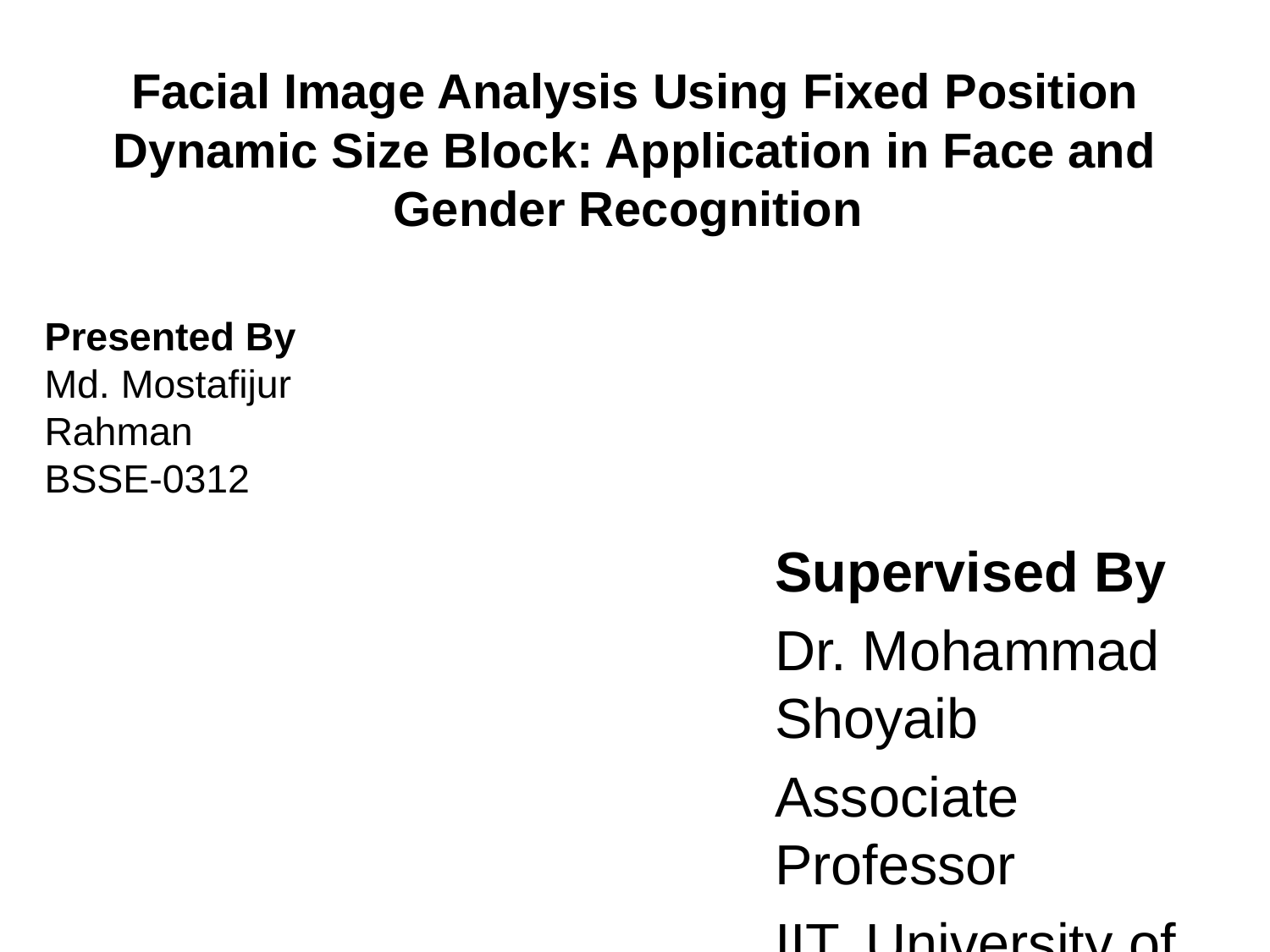

# Facial Image Analysis Using Fixed Position Dynamic Size Block: Application in Face and Gender Recognition
Presented By
Md. Mostafijur Rahman
BSSE-0312
Supervised By
Dr. Mohammad Shoyaib
Associate Professor
IIT, University of Dhaka